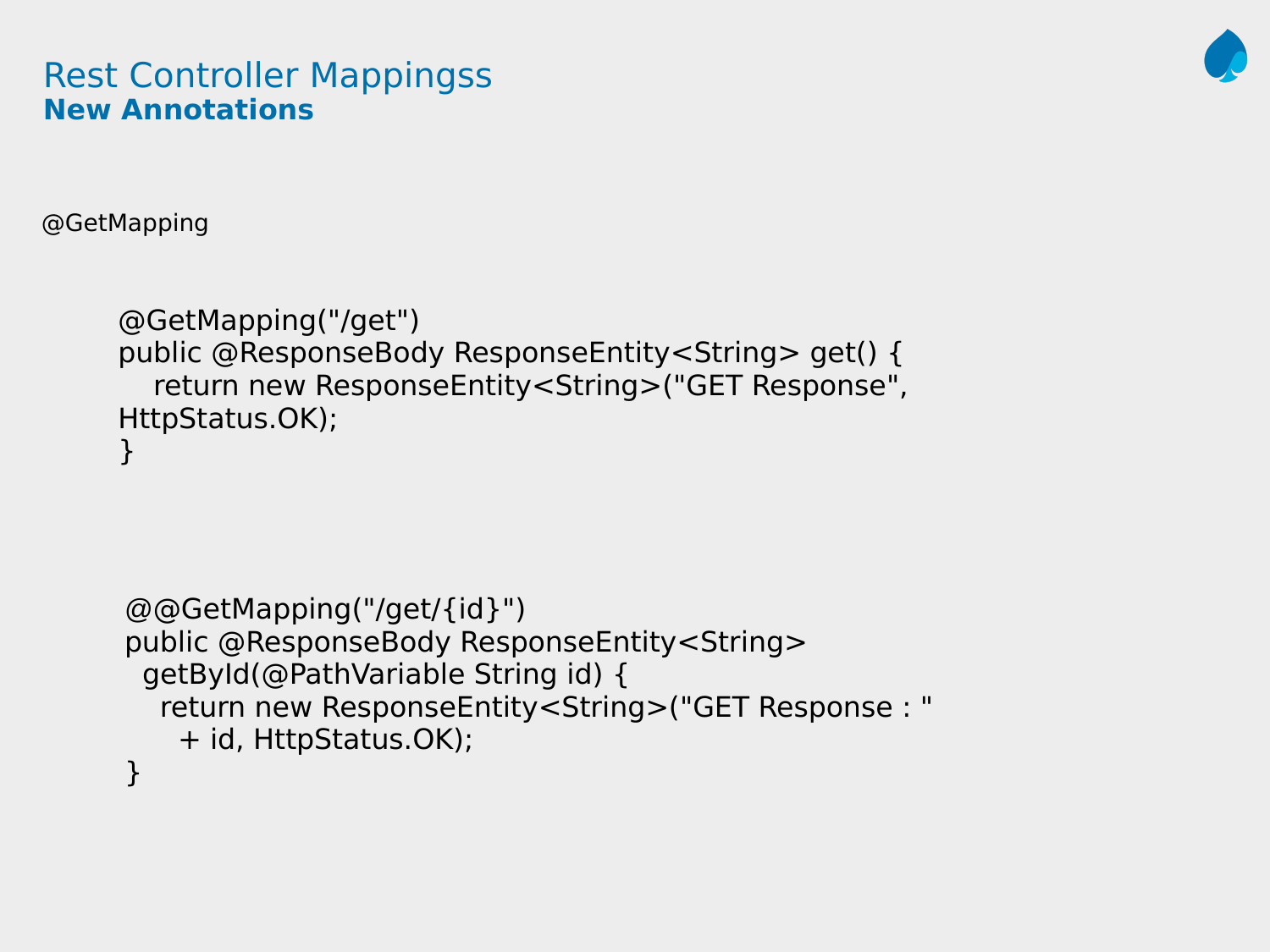

# Rest Controller Mappingss New Annotations
@GetMapping

|  | @GetMapping("/get") public @ResponseBody ResponseEntity<String> get() {     return new ResponseEntity<String>("GET Response", HttpStatus.OK); } |
| --- | --- |
|  | @@GetMapping("/get/{id}") public @ResponseBody ResponseEntity<String>   getById(@PathVariable String id) {     return new ResponseEntity<String>("GET Response : "       + id, HttpStatus.OK); } |
| --- | --- |